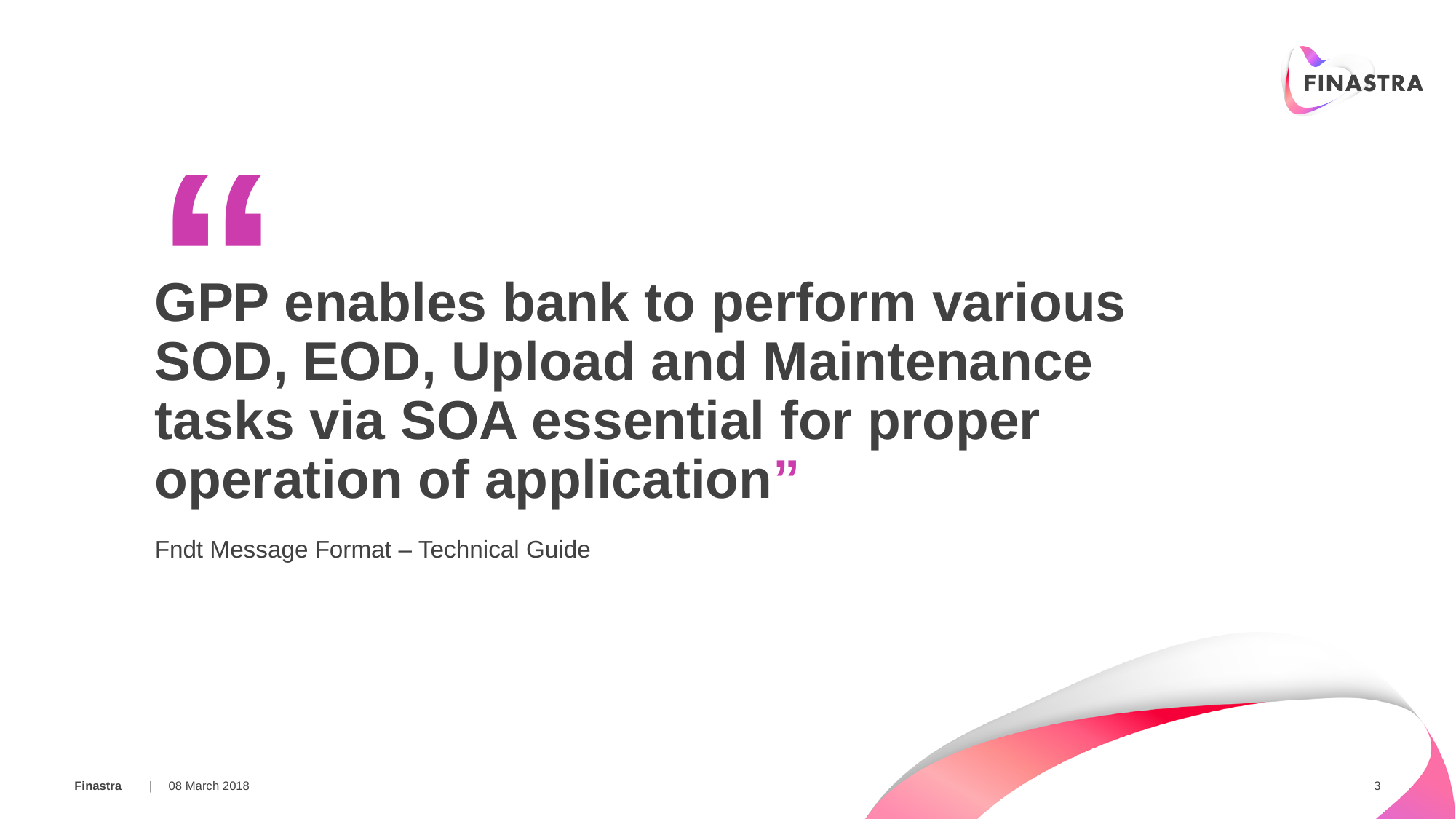

“
GPP enables bank to perform various SOD, EOD, Upload and Maintenance tasks via SOA essential for proper operation of application”
Fndt Message Format – Technical Guide
08 March 2018
3